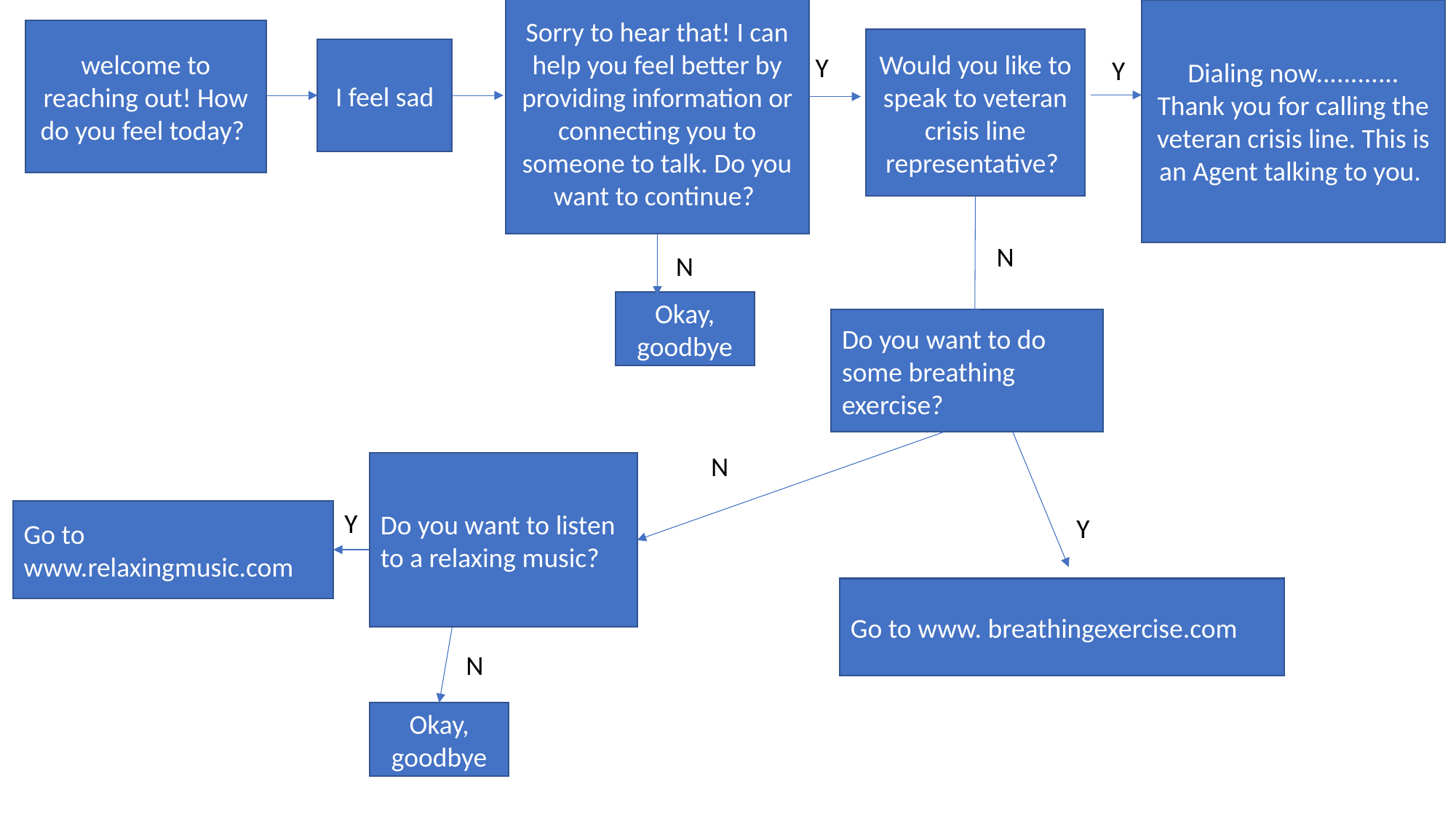

Dialing now............ Thank you for calling the veteran crisis line. This is an Agent talking to you.
Sorry to hear that! I can help you feel better by providing information or connecting you to someone to talk. Do you want to continue?
welcome to reaching out! How do you feel today?
Would you like to speak to veteran crisis line representative?
I feel sad
Y
Y
N
N
Okay, goodbye
Do you want to do some breathing exercise?
N
Do you want to listen to a relaxing music?
Go to www.relaxingmusic.com
Y
Y
Go to www. breathingexercise.com
N
Okay, goodbye